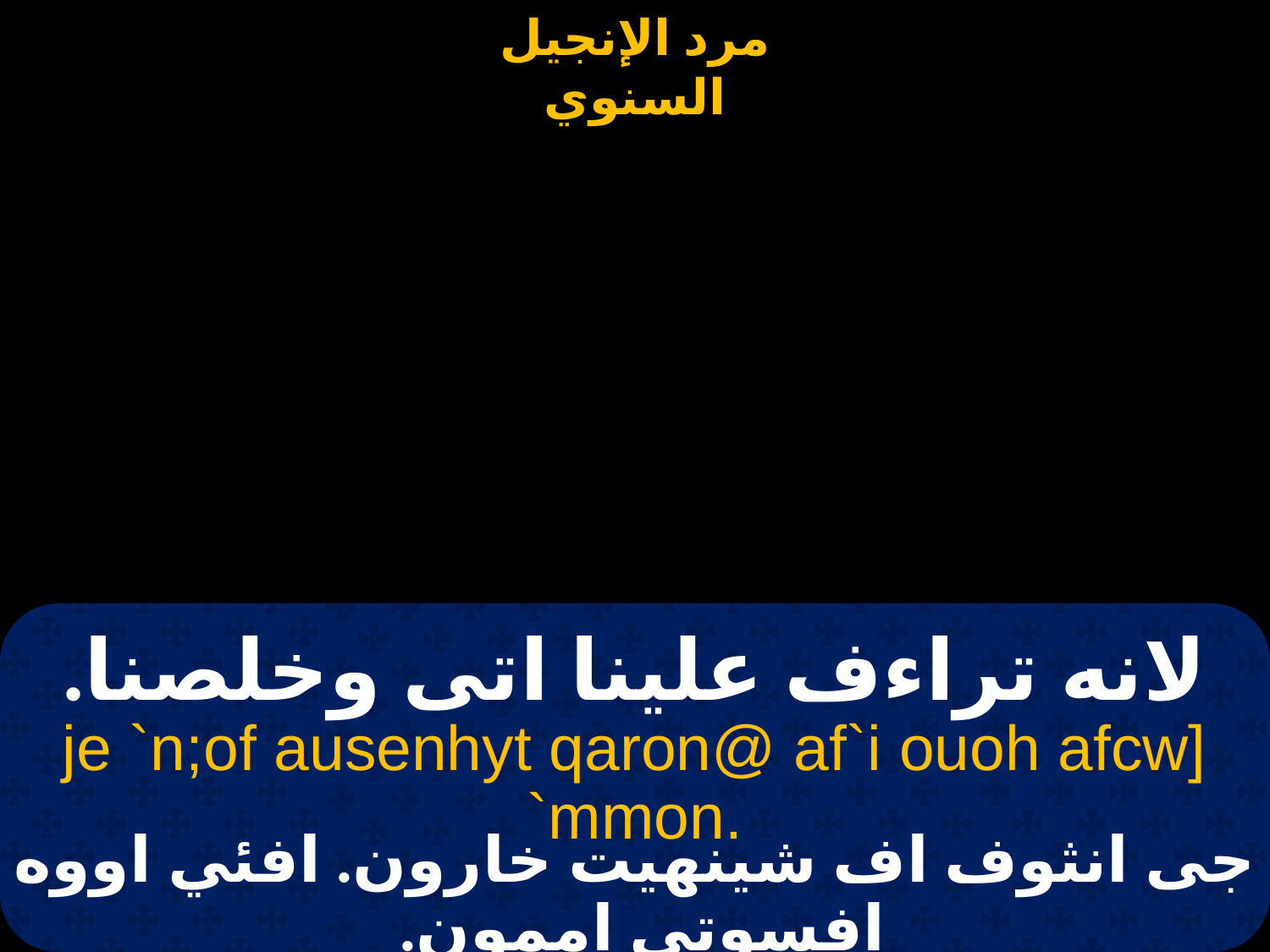

# لانه تراءف علينا اتى وخلصنا.
je `n;of ausenhyt qaron@ af`i ouoh afcw] `mmon.
جى انثوف اف شينهيت خارون. افئي اووه افسوتي اممون.